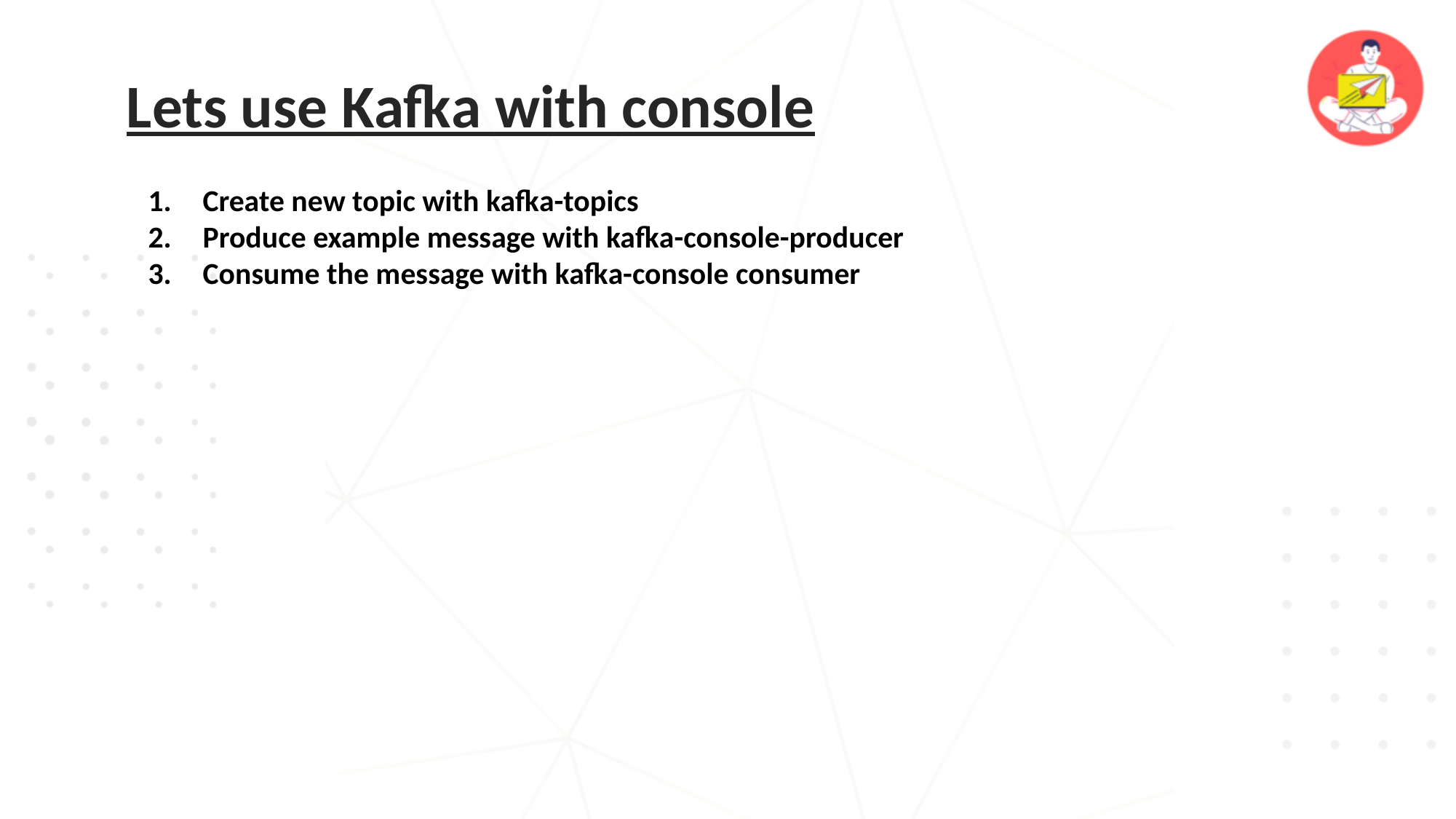

# Lets use Kafka with console
Create new topic with kafka-topics
Produce example message with kafka-console-producer
Consume the message with kafka-console consumer